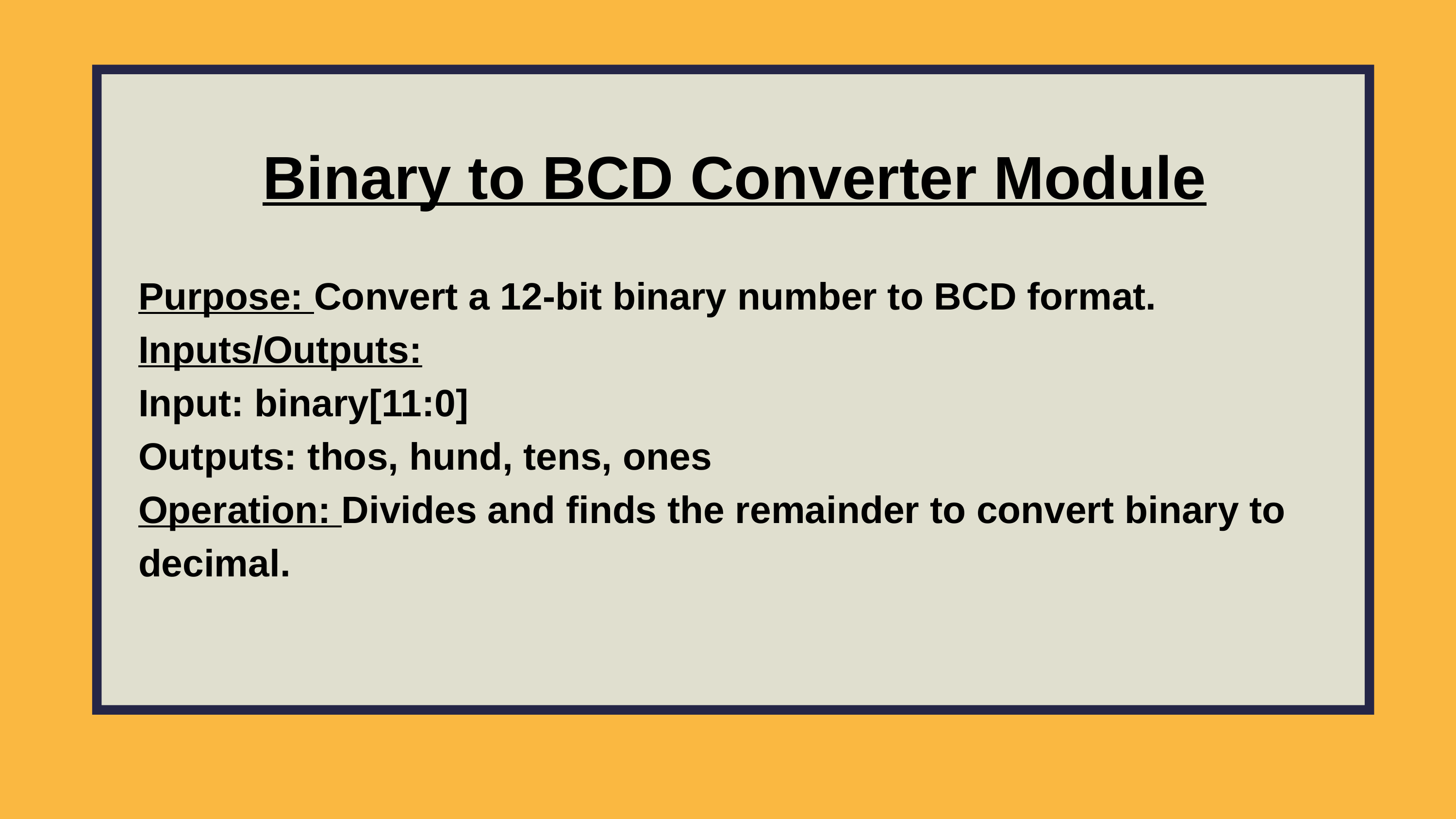

Binary to BCD Converter Module

Purpose: Convert a 12-bit binary number to BCD format.
Inputs/Outputs:
Input: binary[11:0]
Outputs: thos, hund, tens, ones
Operation: Divides and finds the remainder to convert binary to decimal.